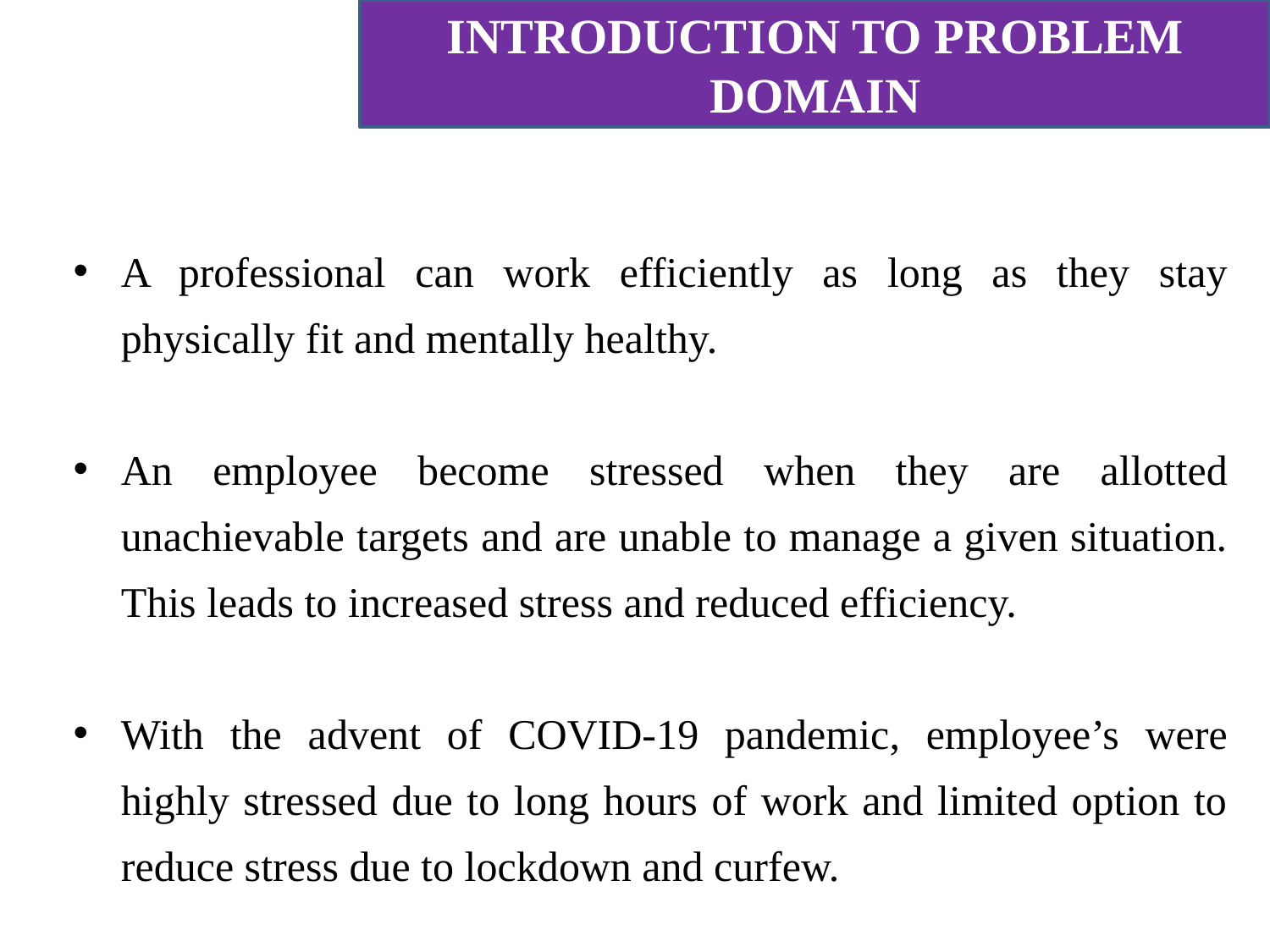

INTRODUCTION TO PROBLEM DOMAIN
A professional can work efficiently as long as they stay physically fit and mentally healthy.

An employee become stressed when they are allotted unachievable targets and are unable to manage a given situation. This leads to increased stress and reduced efficiency.

With the advent of COVID-19 pandemic, employee’s were highly stressed due to long hours of work and limited option to reduce stress due to lockdown and curfew.